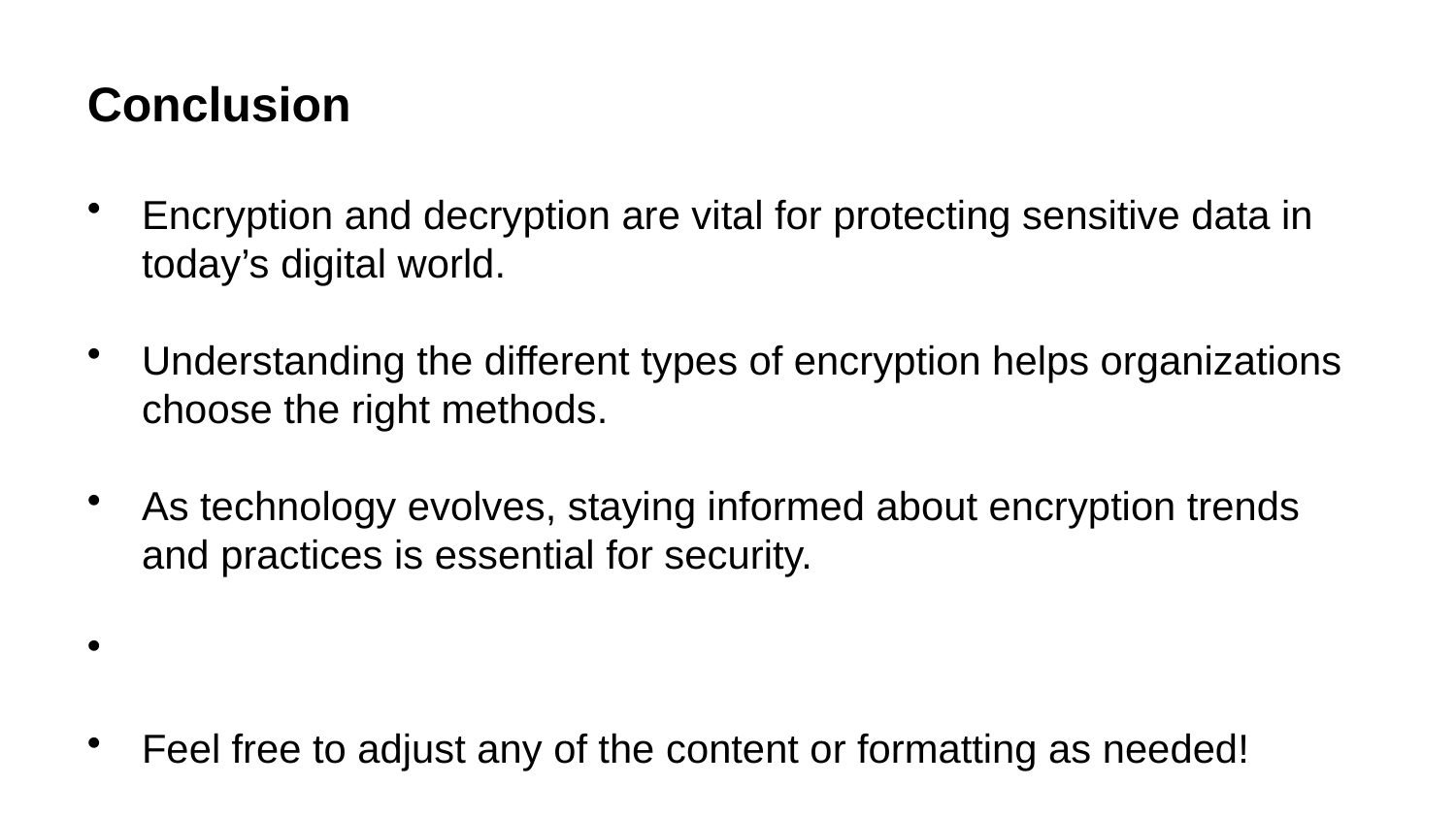

Conclusion
Encryption and decryption are vital for protecting sensitive data in today’s digital world.

Understanding the different types of encryption helps organizations choose the right methods.

As technology evolves, staying informed about encryption trends and practices is essential for security.

Feel free to adjust any of the content or formatting as needed!